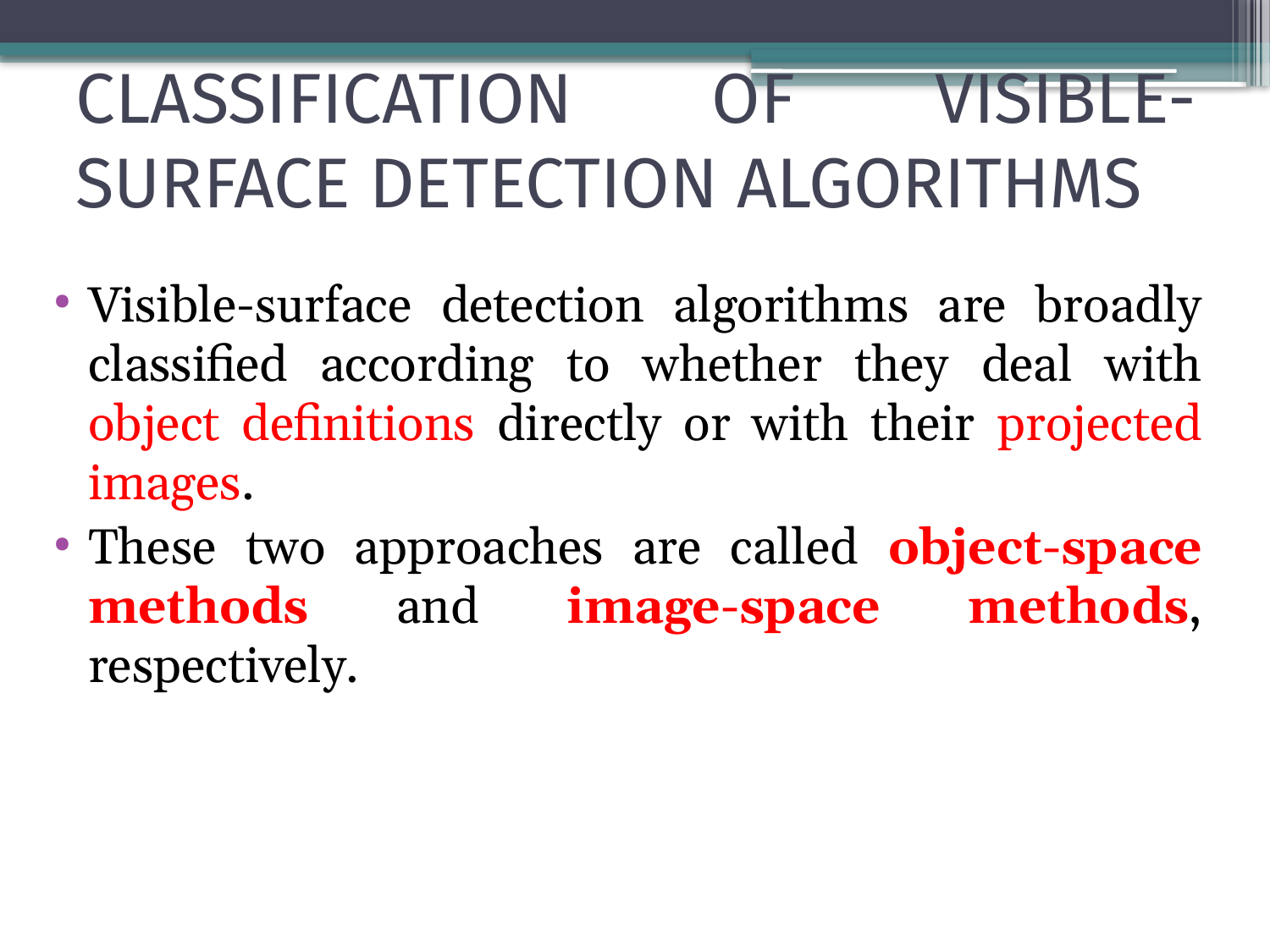

# CLASSIFICATION OF VISIBLE-SURFACE DETECTION ALGORITHMS
Visible-surface detection algorithms are broadly classified according to whether they deal with object definitions directly or with their projected images.
These two approaches are called object-space methods and image-space methods, respectively.